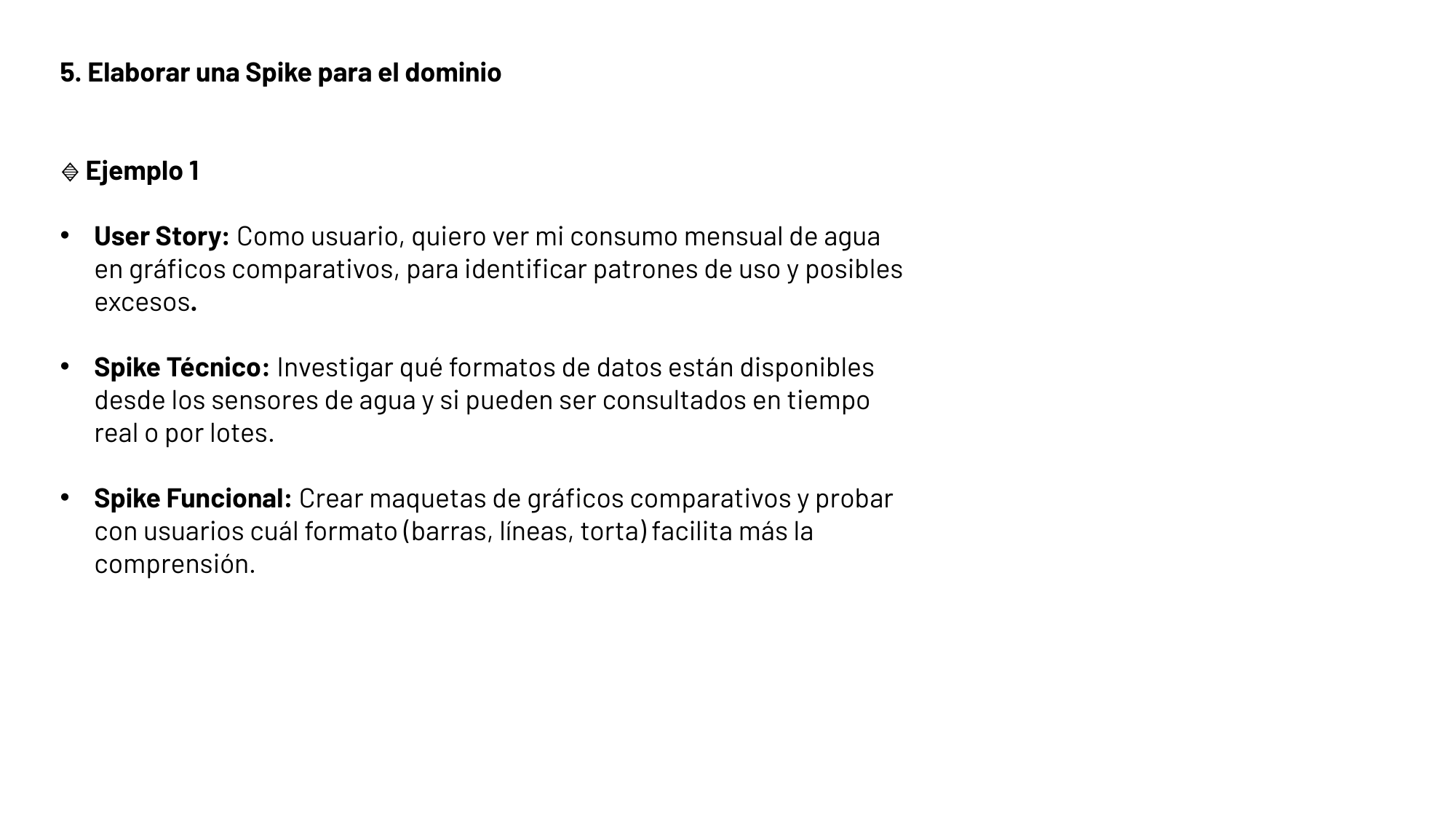

5. Elaborar una Spike para el dominio

🔹 Ejemplo 1

User Story: Como usuario, quiero ver mi consumo mensual de agua en gráficos comparativos, para identificar patrones de uso y posibles excesos.

Spike Técnico: Investigar qué formatos de datos están disponibles desde los sensores de agua y si pueden ser consultados en tiempo real o por lotes.

Spike Funcional: Crear maquetas de gráficos comparativos y probar con usuarios cuál formato (barras, líneas, torta) facilita más la comprensión.